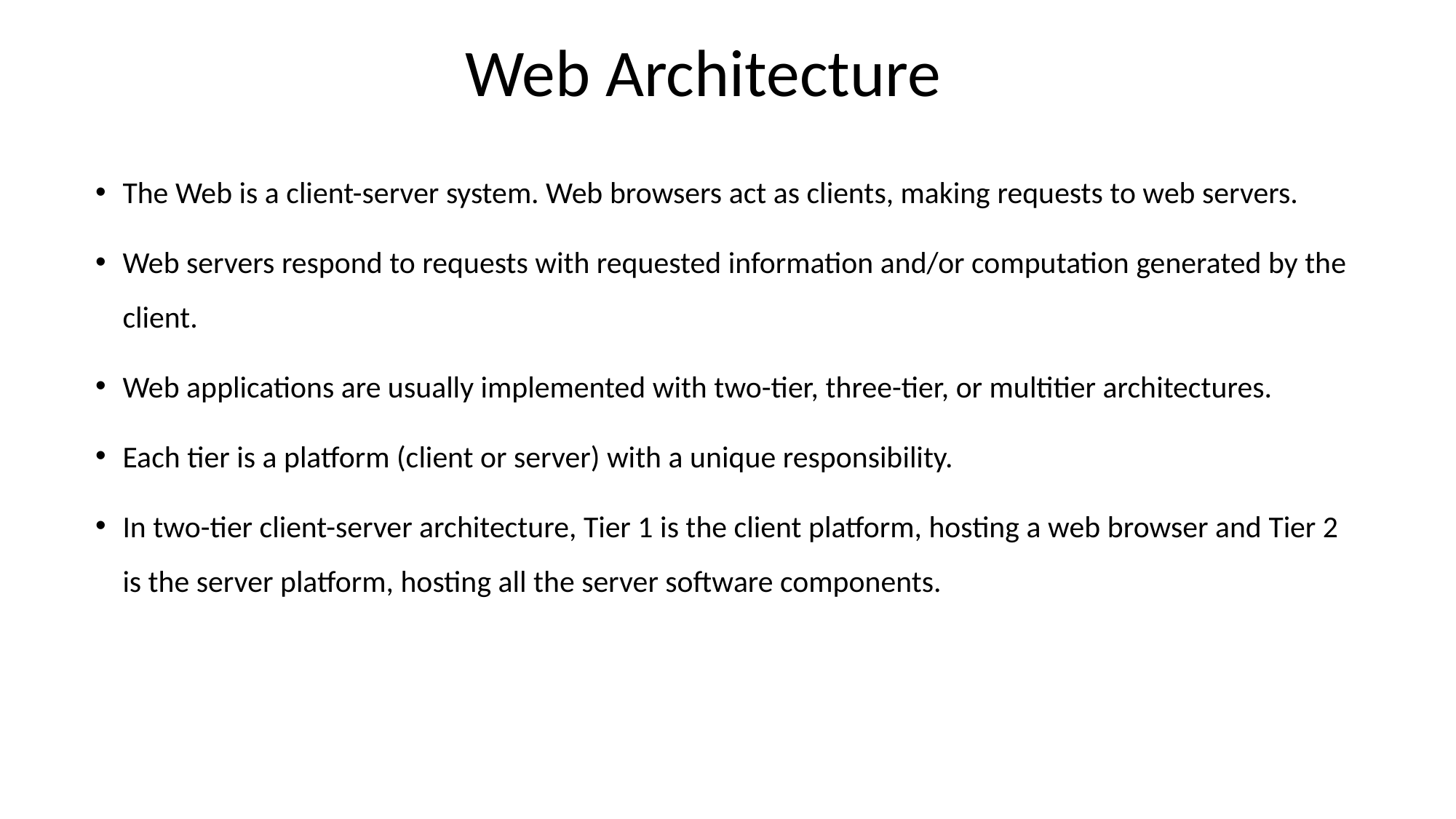

# Web Architecture
The Web is a client-server system. Web browsers act as clients, making requests to web servers.
Web servers respond to requests with requested information and/or computation generated by the client.
Web applications are usually implemented with two-tier, three-tier, or multitier architectures.
Each tier is a platform (client or server) with a unique responsibility.
In two-tier client-server architecture, Tier 1 is the client platform, hosting a web browser and Tier 2 is the server platform, hosting all the server software components.